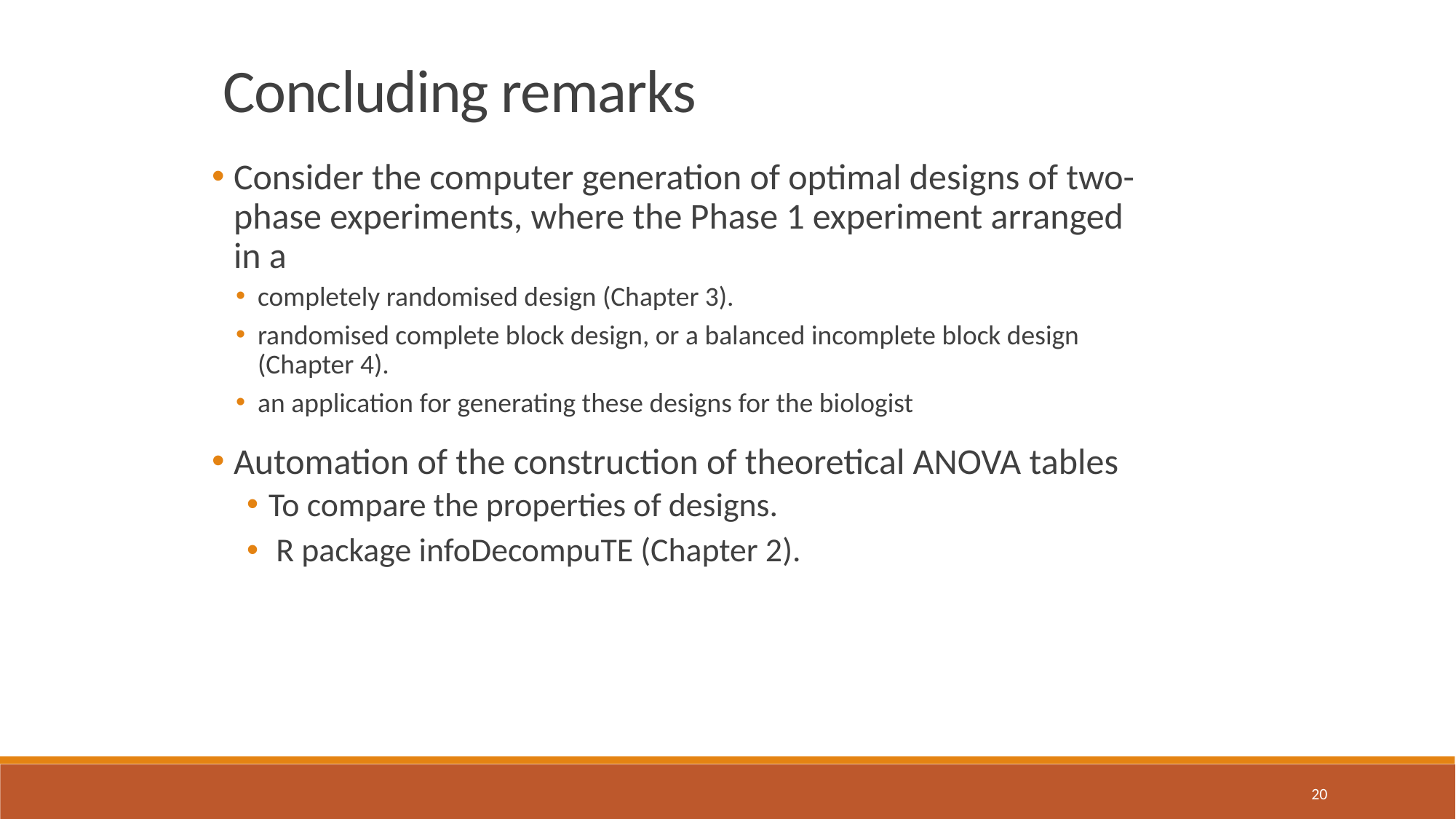

Concluding remarks
Consider the computer generation of optimal designs of two-phase experiments, where the Phase 1 experiment arranged in a
completely randomised design (Chapter 3).
randomised complete block design, or a balanced incomplete block design (Chapter 4).
an application for generating these designs for the biologist
Automation of the construction of theoretical ANOVA tables
To compare the properties of designs.
 R package infoDecompuTE (Chapter 2).

20